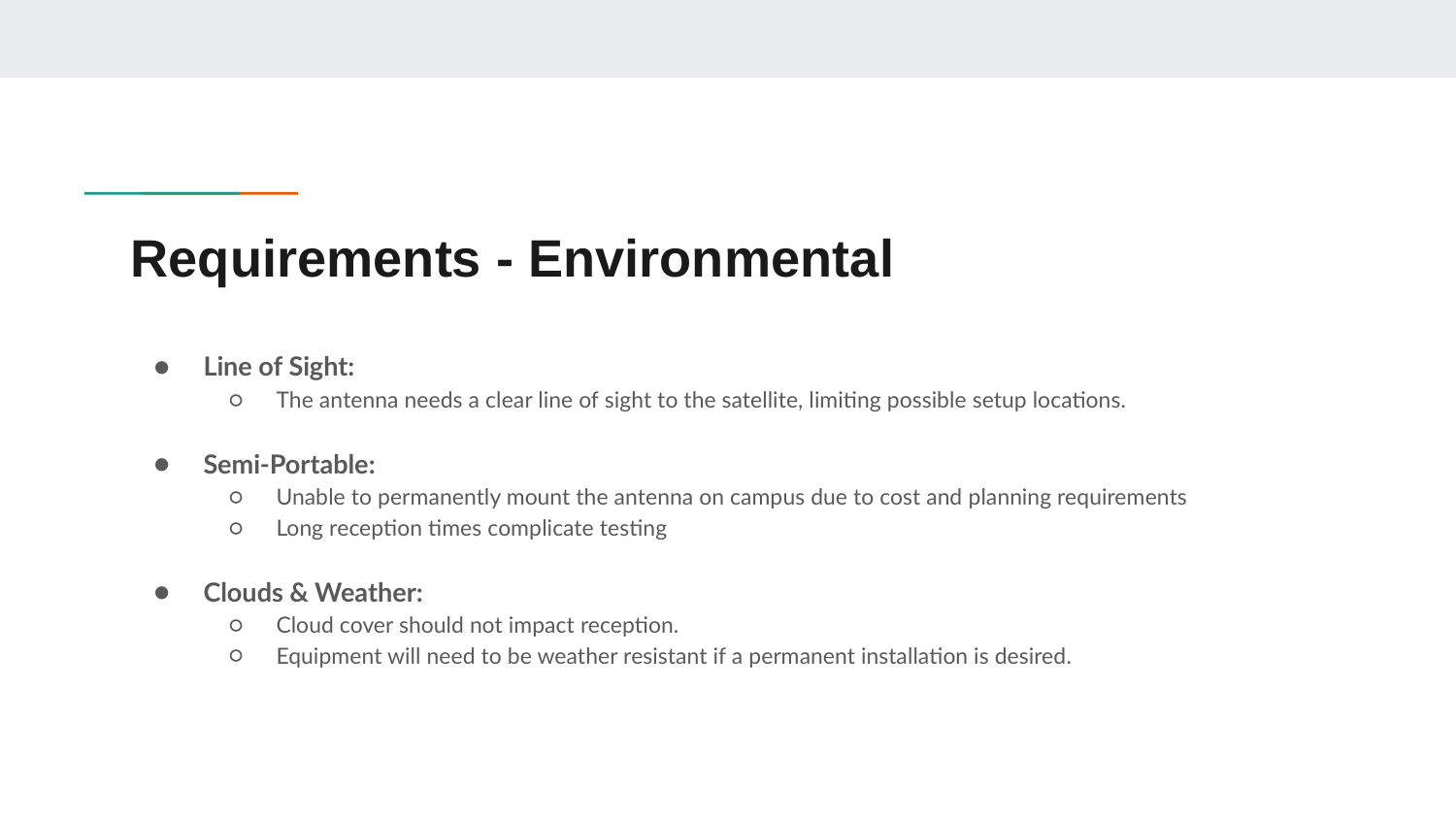

# Requirements - Environmental
Line of Sight:
The antenna needs a clear line of sight to the satellite, limiting possible setup locations.
Semi-Portable:
Unable to permanently mount the antenna on campus due to cost and planning requirements
Long reception times complicate testing
Clouds & Weather:
Cloud cover should not impact reception.
Equipment will need to be weather resistant if a permanent installation is desired.